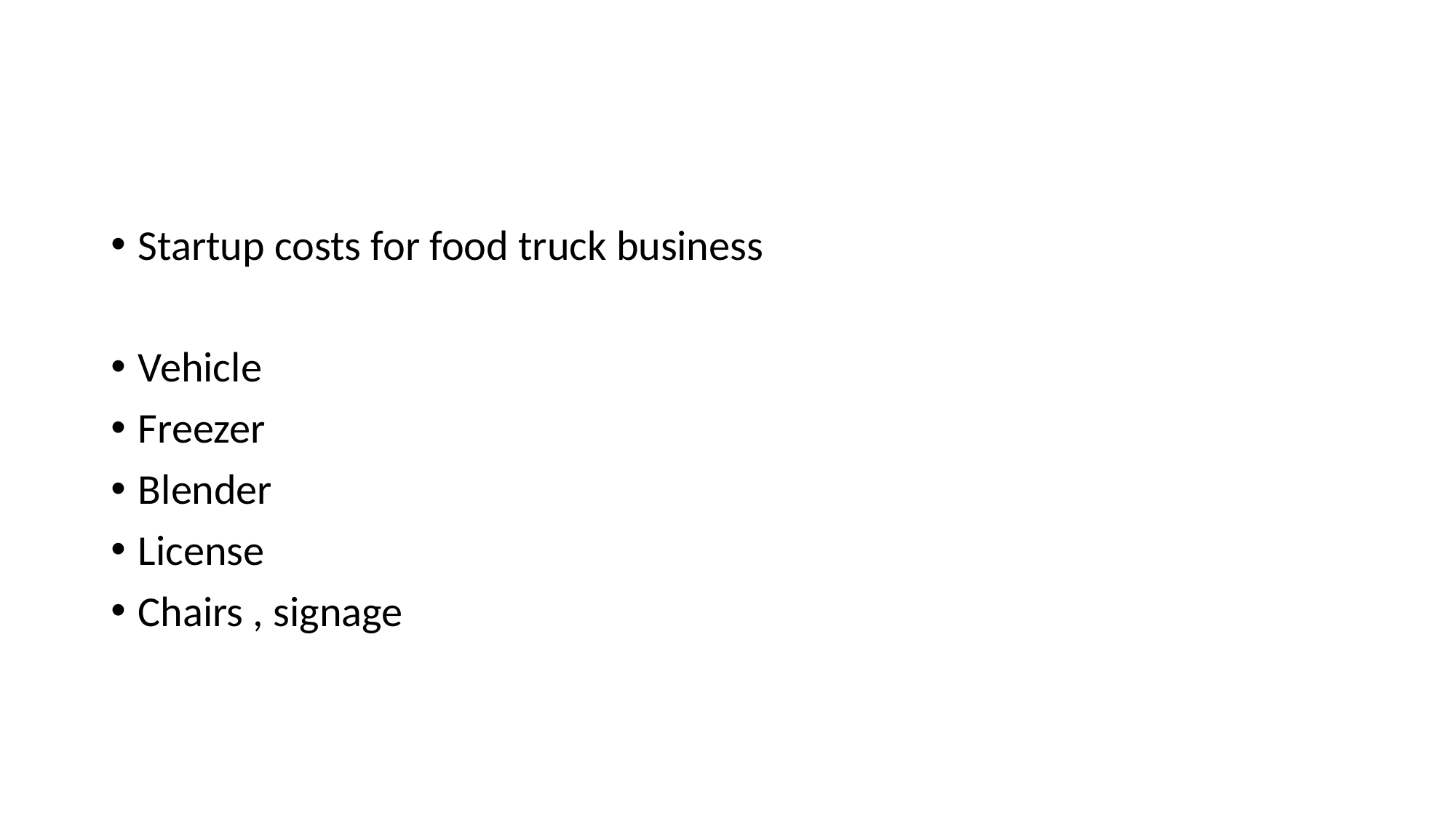

#
Startup costs for food truck business

Vehicle
Freezer
Blender
License
Chairs , signage